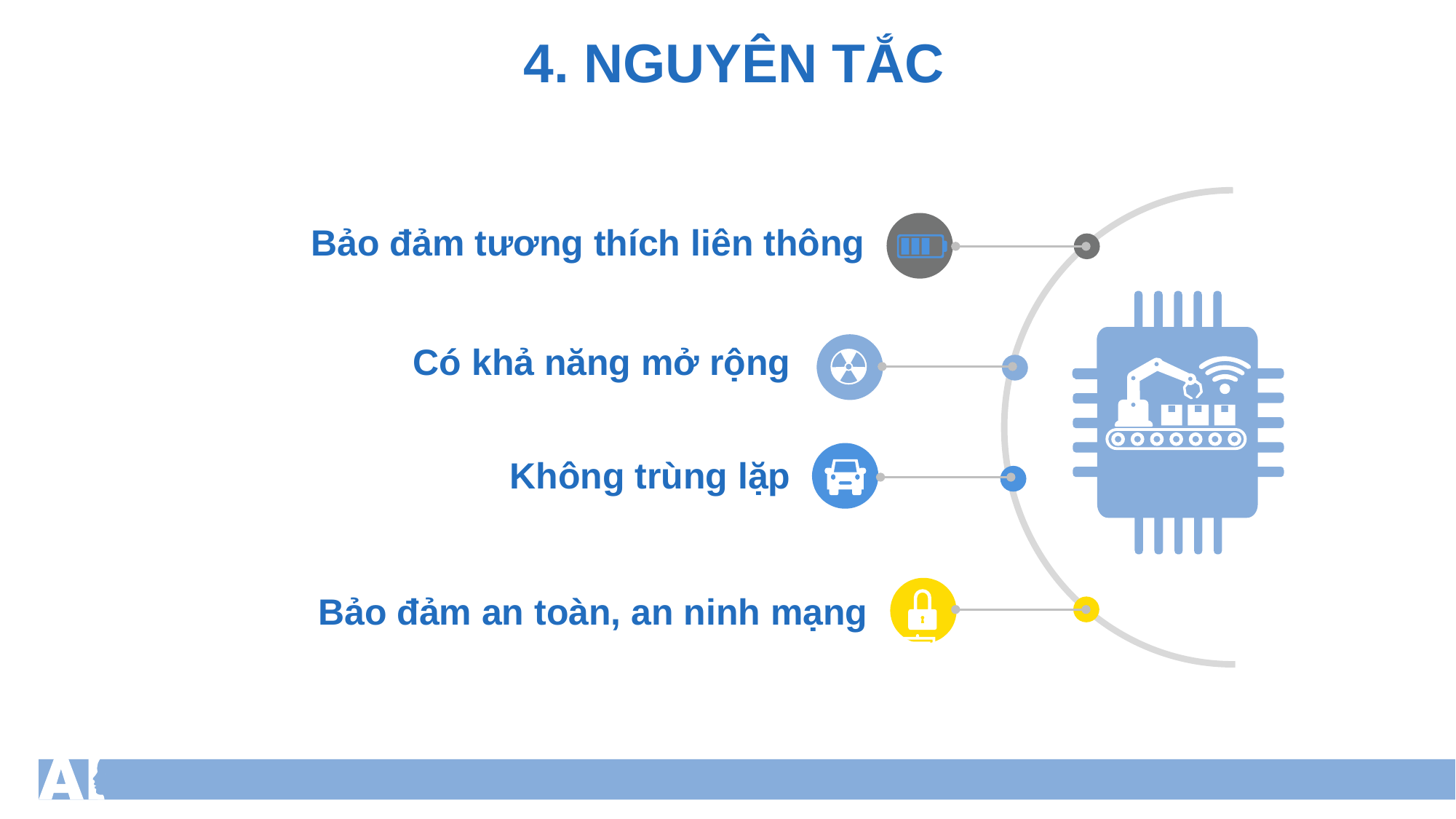

4. NGUYÊN TẮC

Bảo đảm tương thích liên thông
Có khả năng mở rộng
Không trùng lặp
Bảo đảm an toàn, an ninh mạng